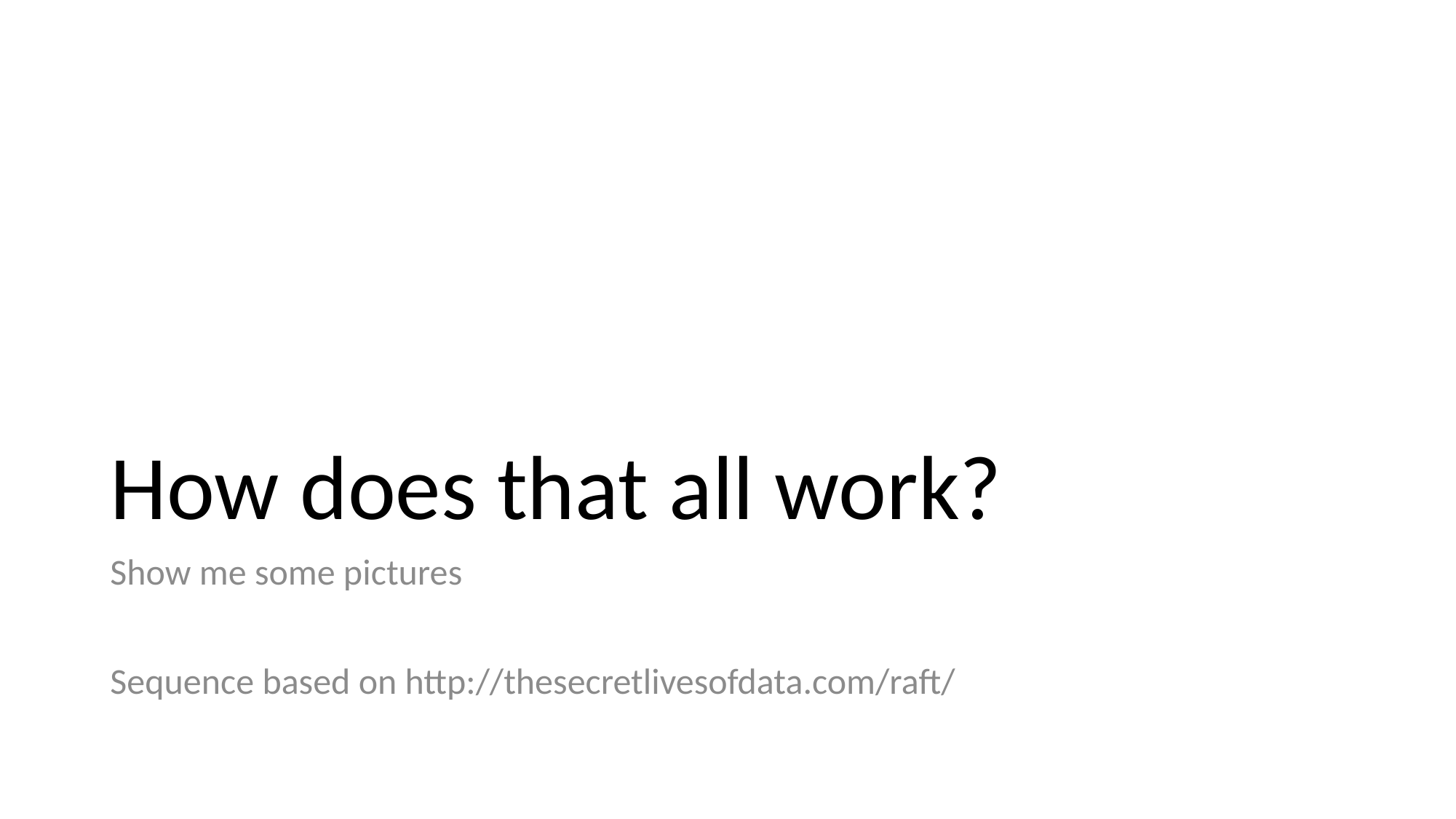

# How does that all work?
Show me some pictures

Sequence based on http://thesecretlivesofdata.com/raft/